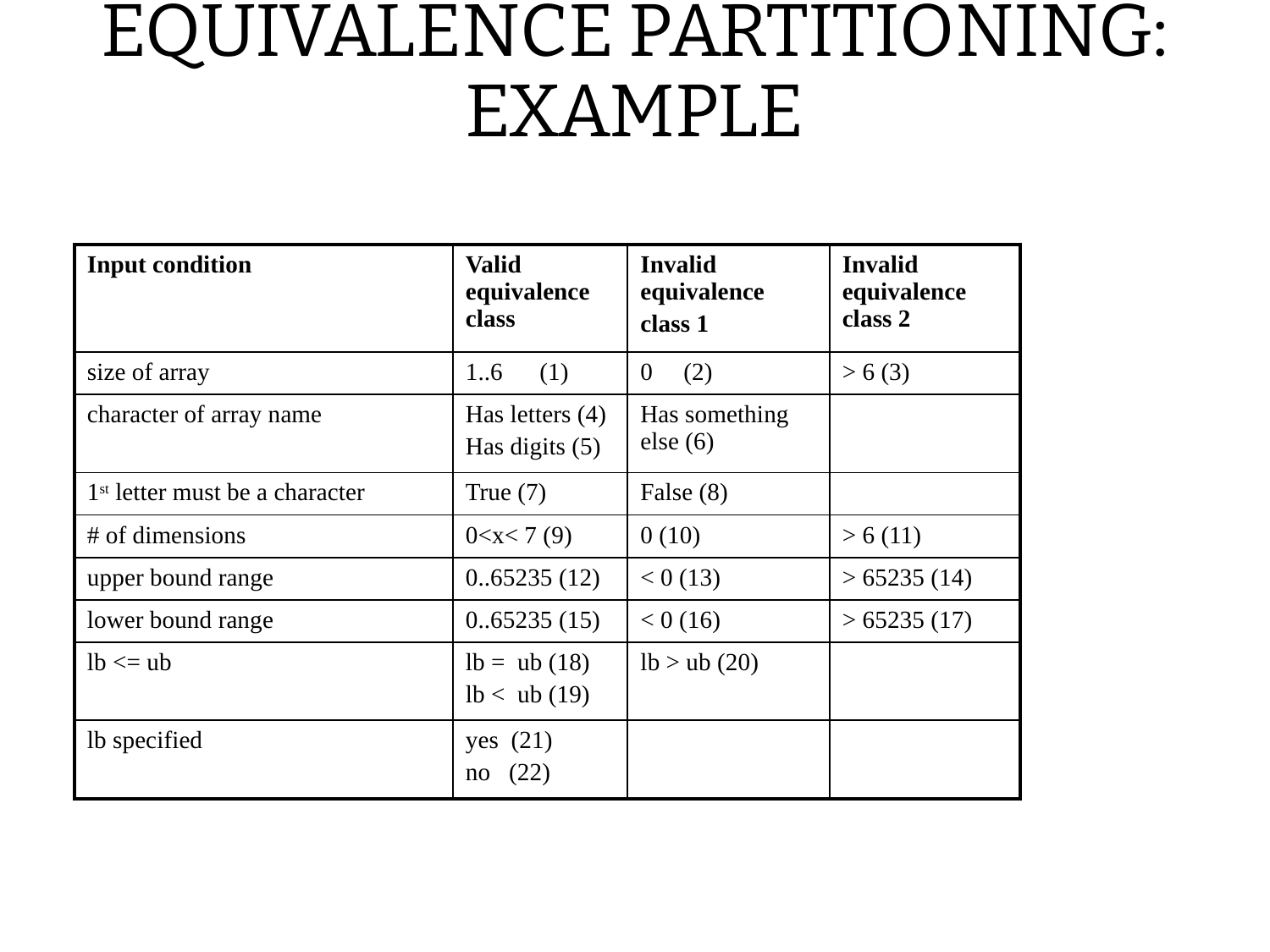

# Equivalence partitioning: Example

| Input condition | Valid equivalence class | Invalid equivalence class 1 | Invalid equivalence class 2 |
| --- | --- | --- | --- |
| size of array | 1..6 (1) | 0 (2) | > 6 (3) |
| character of array name | Has letters (4) Has digits (5) | Has something else (6) |  |
| 1st letter must be a character | True (7) | False (8) |  |
| # of dimensions | 0<x< 7 (9) | 0 (10) | > 6 (11) |
| upper bound range | 0..65235 (12) | < 0 (13) | > 65235 (14) |
| lower bound range | 0..65235 (15) | < 0 (16) | > 65235 (17) |
| lb <= ub | lb = ub (18) lb < ub (19) | lb > ub (20) |  |
| lb specified | yes (21) no (22) |  |  |